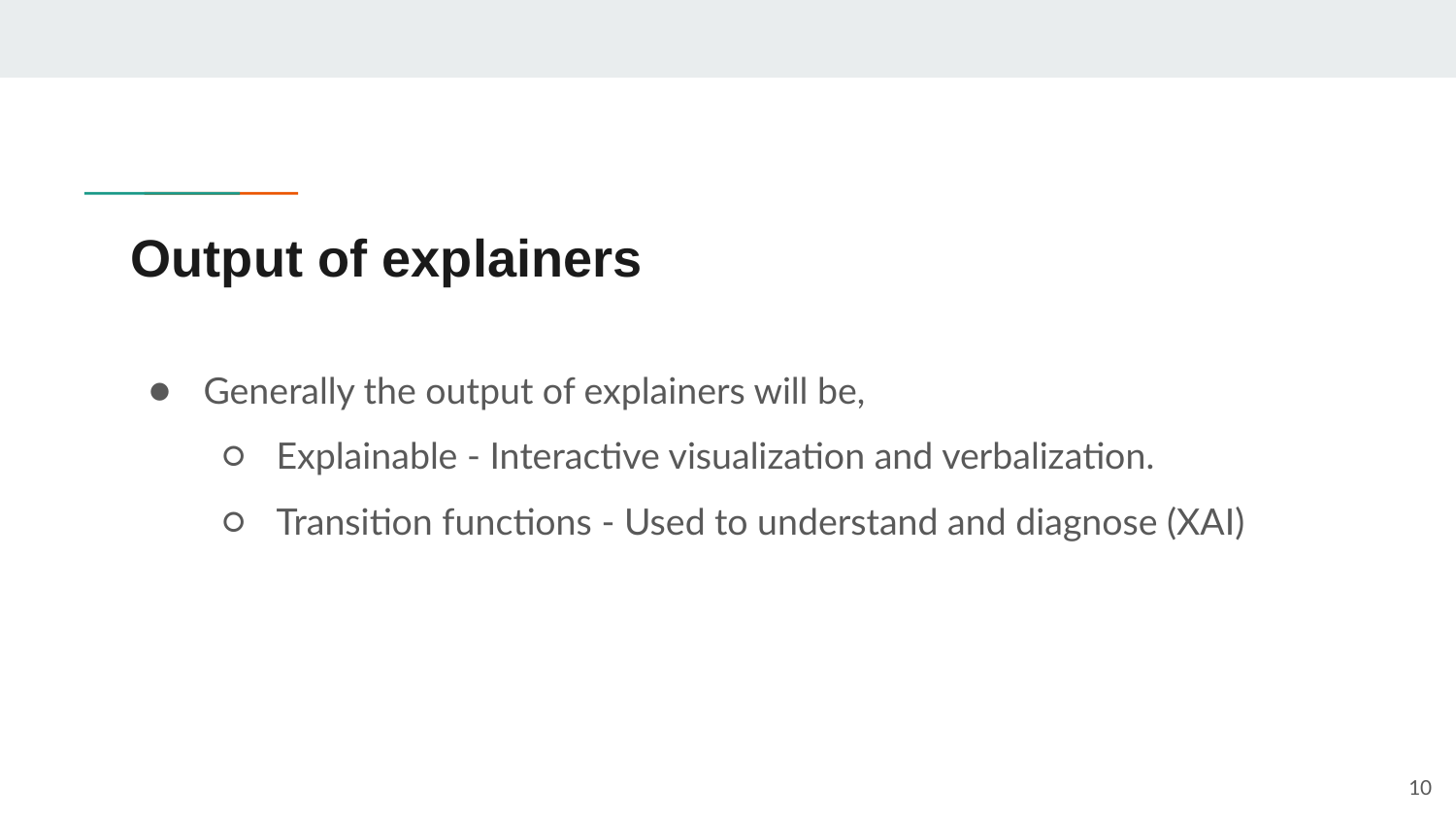

# Output of explainers
Generally the output of explainers will be,
Explainable - Interactive visualization and verbalization.
Transition functions - Used to understand and diagnose (XAI)
10